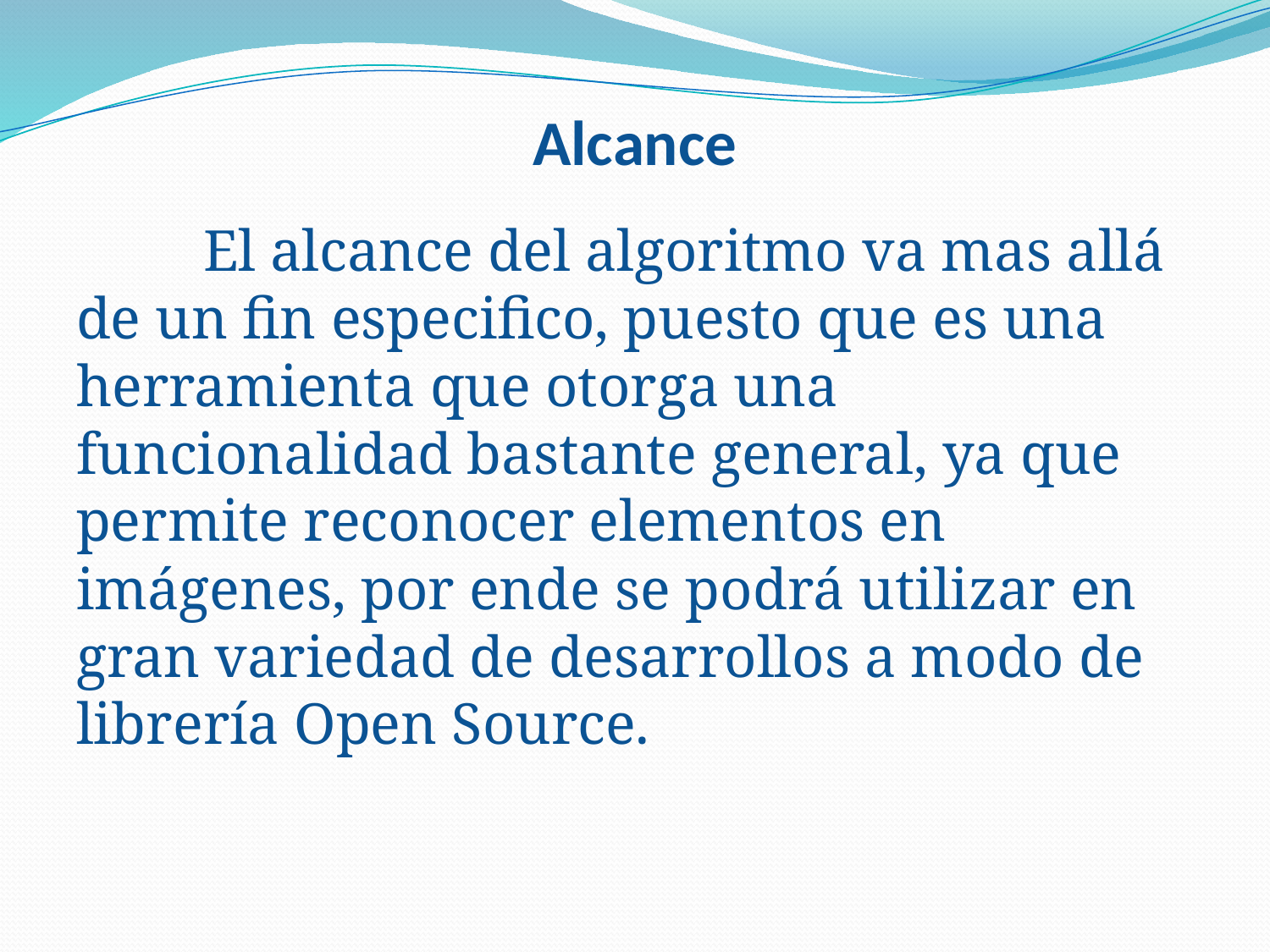

# Alcance
	El alcance del algoritmo va mas allá de un fin especifico, puesto que es una herramienta que otorga una funcionalidad bastante general, ya que  permite reconocer elementos en imágenes, por ende se podrá utilizar en gran variedad de desarrollos a modo de librería Open Source.